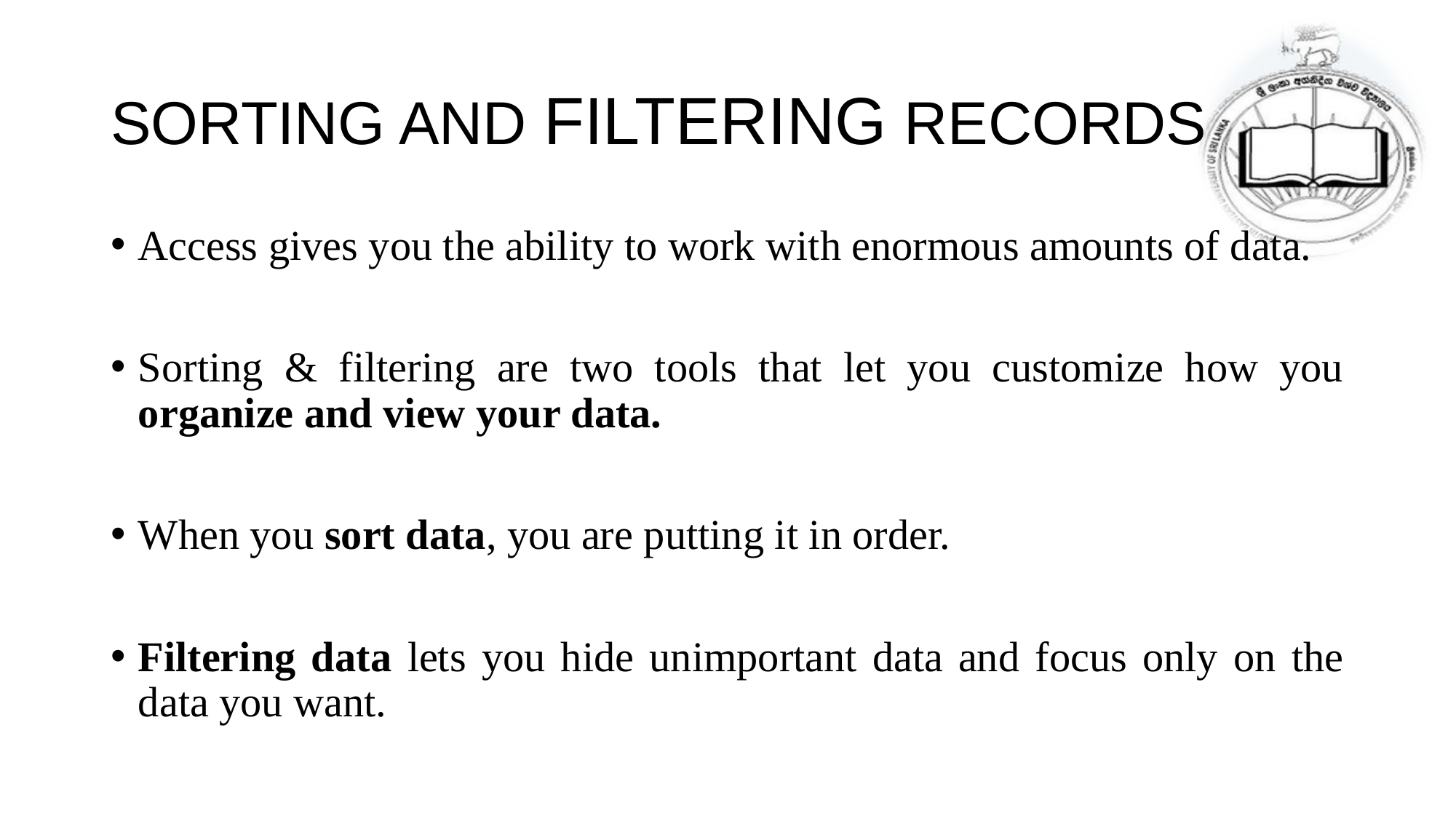

# SORTING AND FILTERING RECORDS
Access gives you the ability to work with enormous amounts of data.

Sorting & filtering are two tools that let you customize how you organize and view your data.

When you sort data, you are putting it in order.

Filtering data lets you hide unimportant data and focus only on the data you want.